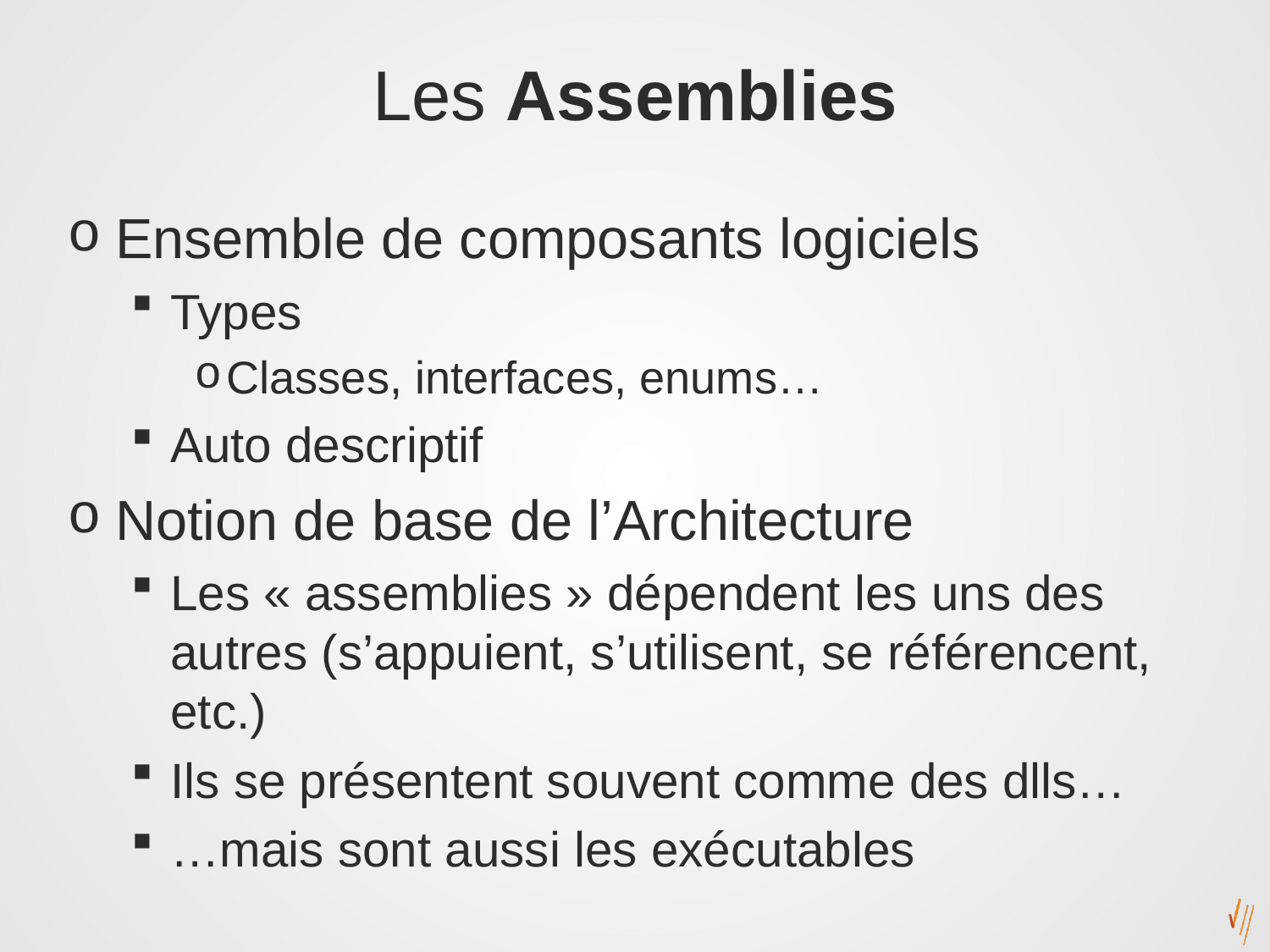

# Les Assemblies
Ensemble de composants logiciels
Types
Classes, interfaces, enums…
Auto descriptif
Notion de base de l’Architecture
Les « assemblies » dépendent les uns des autres (s’appuient, s’utilisent, se référencent, etc.)
Ils se présentent souvent comme des dlls…
…mais sont aussi les exécutables